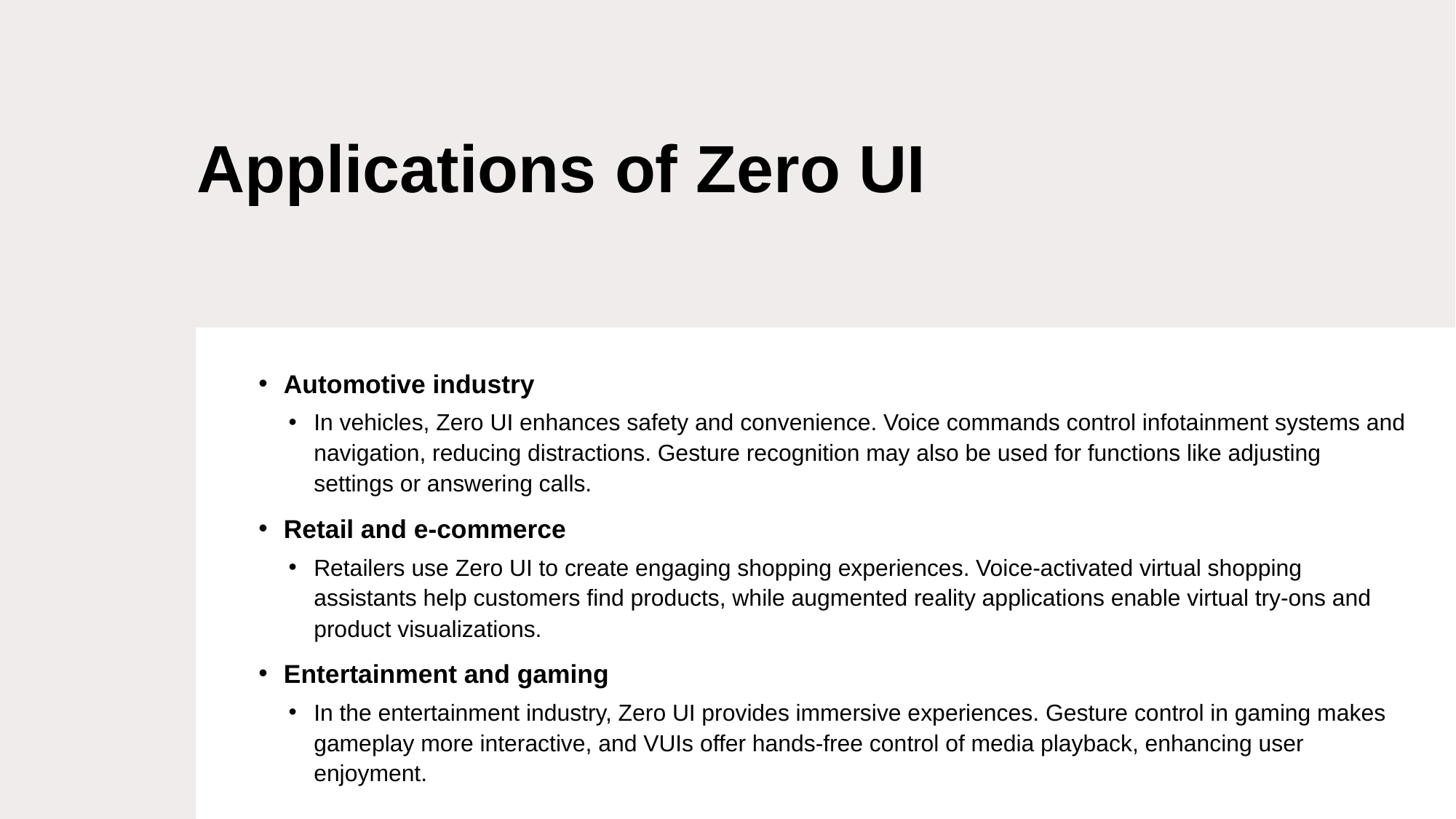

# Applications of Zero UI

Automotive industry
In vehicles, Zero UI enhances safety and convenience. Voice commands control infotainment systems and navigation, reducing distractions. Gesture recognition may also be used for functions like adjusting settings or answering calls.
Retail and e-commerce
Retailers use Zero UI to create engaging shopping experiences. Voice-activated virtual shopping assistants help customers find products, while augmented reality applications enable virtual try-ons and product visualizations.
Entertainment and gaming
In the entertainment industry, Zero UI provides immersive experiences. Gesture control in gaming makes gameplay more interactive, and VUIs offer hands-free control of media playback, enhancing user enjoyment.